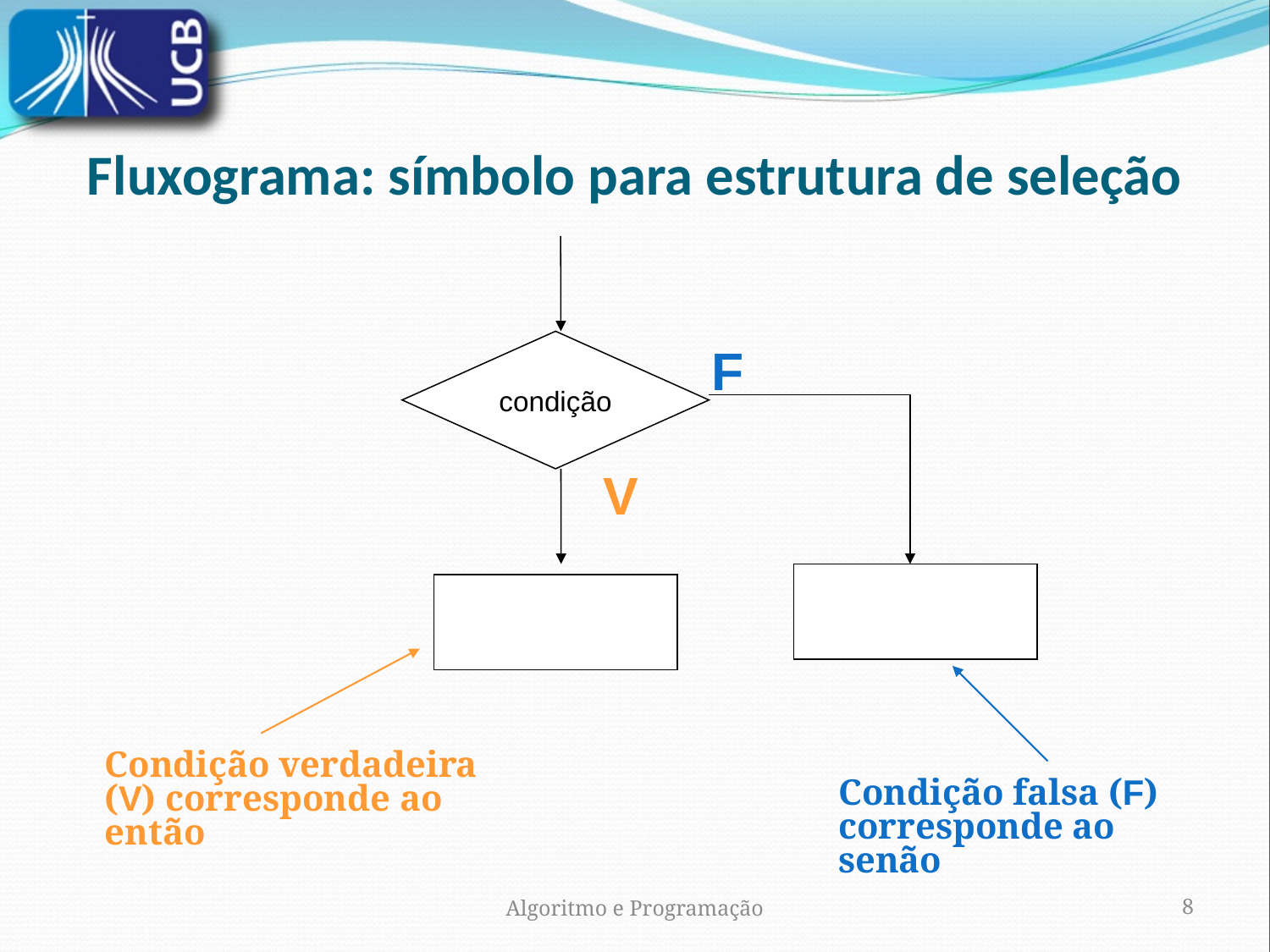

Fluxograma: símbolo para estrutura de seleção

condição
F

V

Condição verdadeira (V) corresponde ao então
Condição falsa (F)
corresponde ao senão
Algoritmo e Programação
8